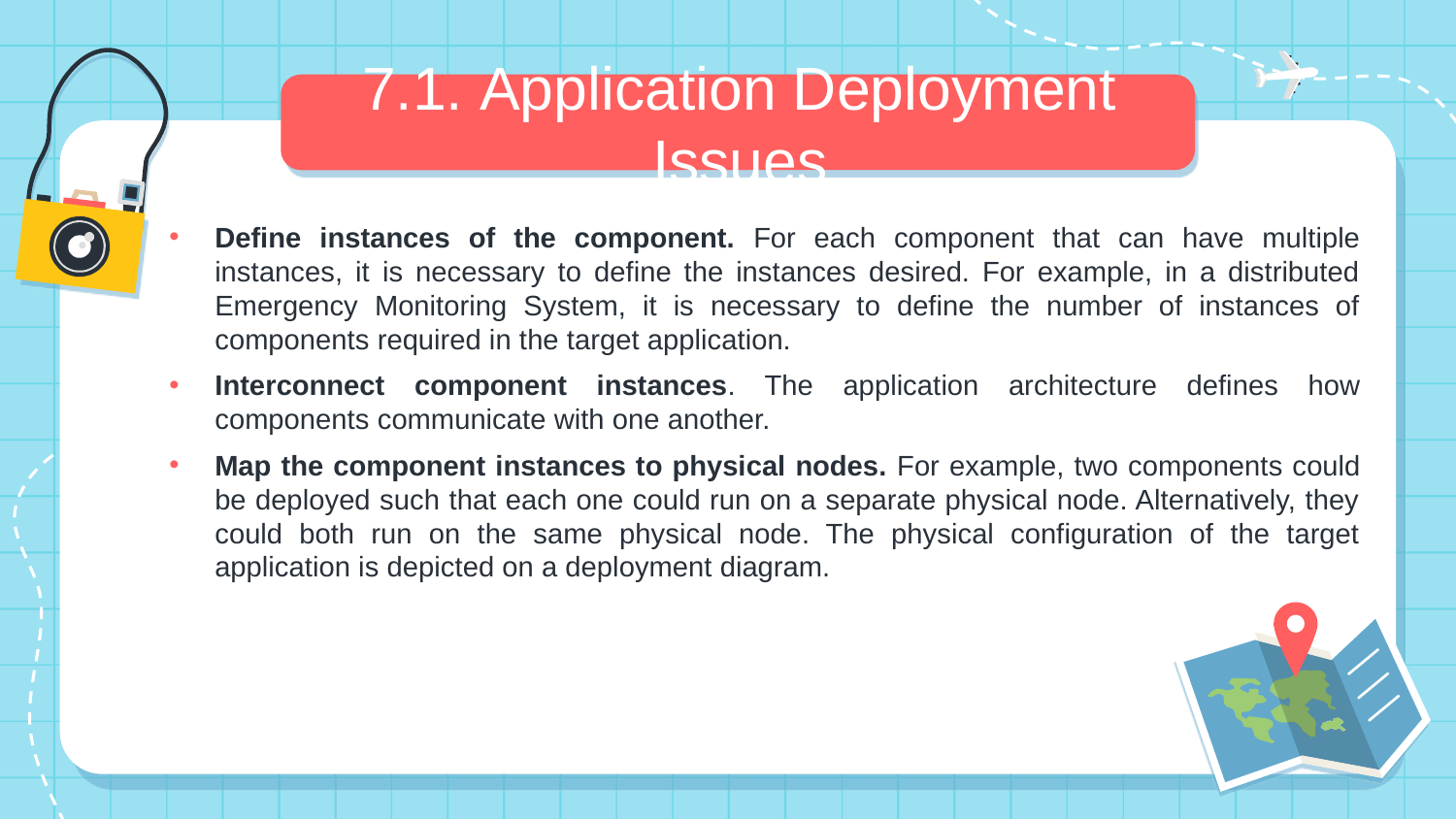

# 7.1. Application Deployment Issues
Define instances of the component. For each component that can have multiple instances, it is necessary to define the instances desired. For example, in a distributed Emergency Monitoring System, it is necessary to define the number of instances of components required in the target application.
Interconnect component instances. The application architecture defines how components communicate with one another.
Map the component instances to physical nodes. For example, two components could be deployed such that each one could run on a separate physical node. Alternatively, they could both run on the same physical node. The physical configuration of the target application is depicted on a deployment diagram.